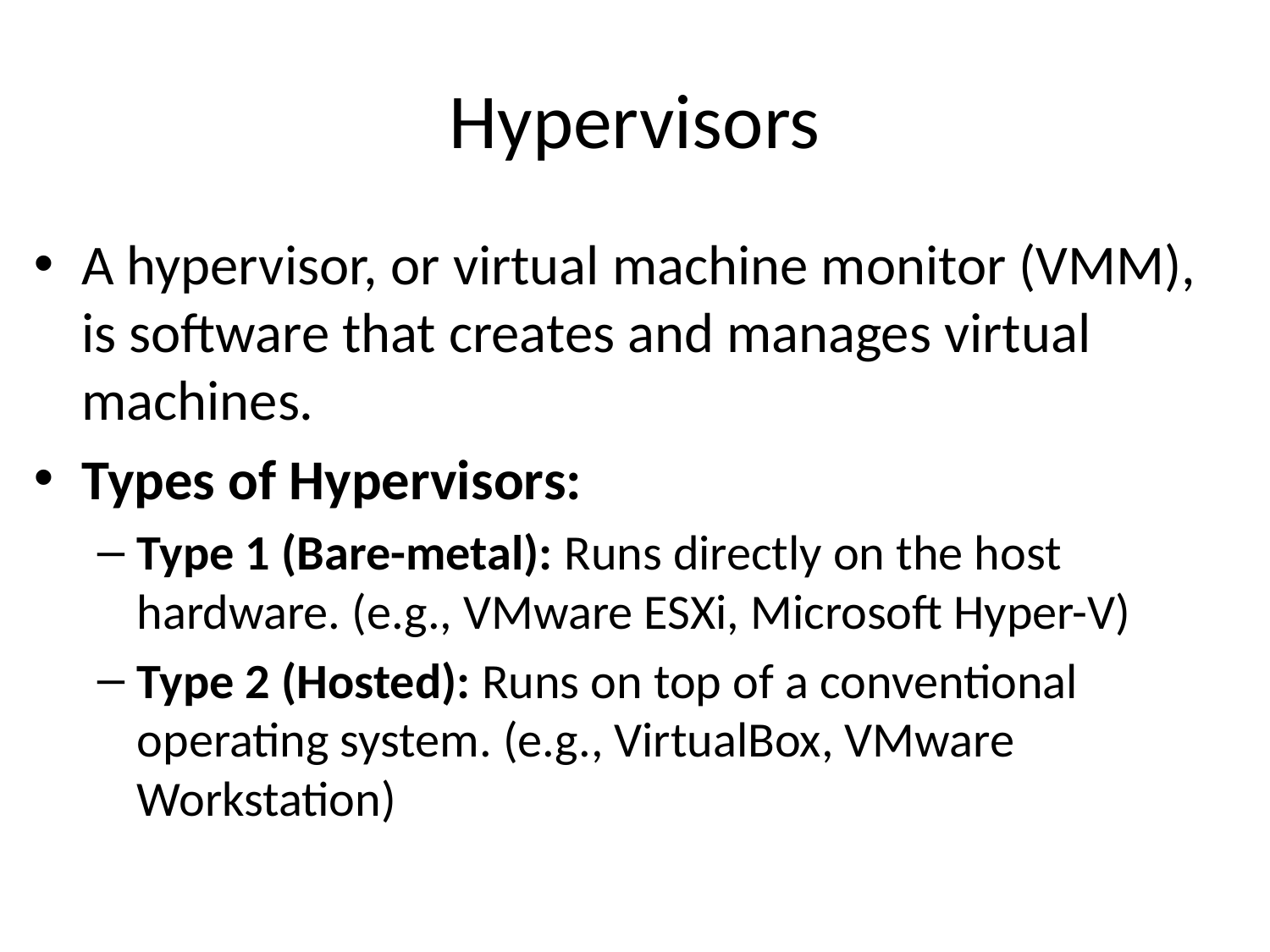

# Hypervisors
A hypervisor, or virtual machine monitor (VMM), is software that creates and manages virtual machines.
Types of Hypervisors:
Type 1 (Bare-metal): Runs directly on the host hardware. (e.g., VMware ESXi, Microsoft Hyper-V)
Type 2 (Hosted): Runs on top of a conventional operating system. (e.g., VirtualBox, VMware Workstation)